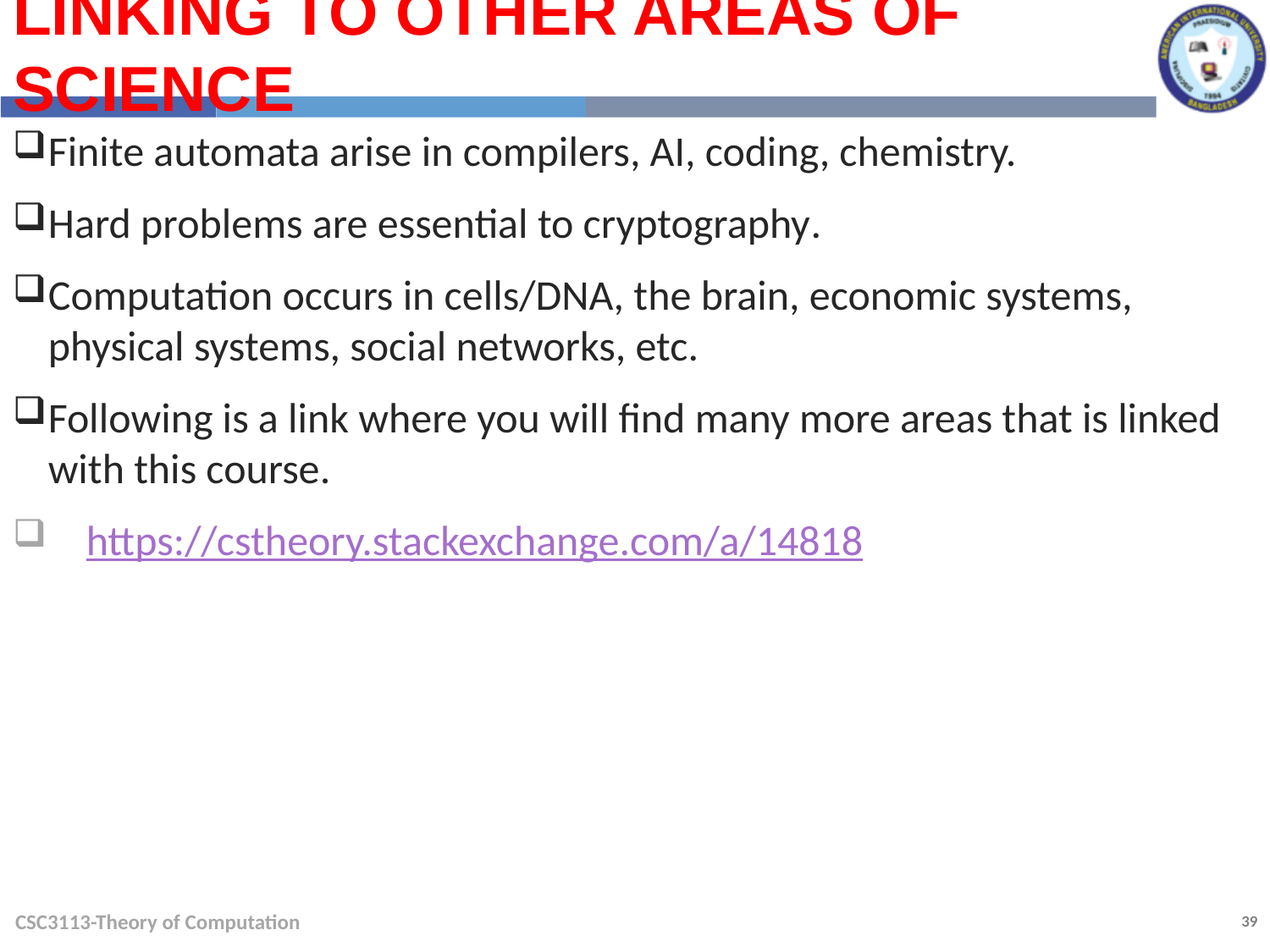

Linking to other areas of science
Finite automata arise in compilers, AI, coding, chemistry.
Hard problems are essential to cryptography.
Computation occurs in cells/DNA, the brain, economic systems, physical systems, social networks, etc.
Following is a link where you will find many more areas that is linked with this course.
    https://cstheory.stackexchange.com/a/14818

CSC3113-Theory of Computation